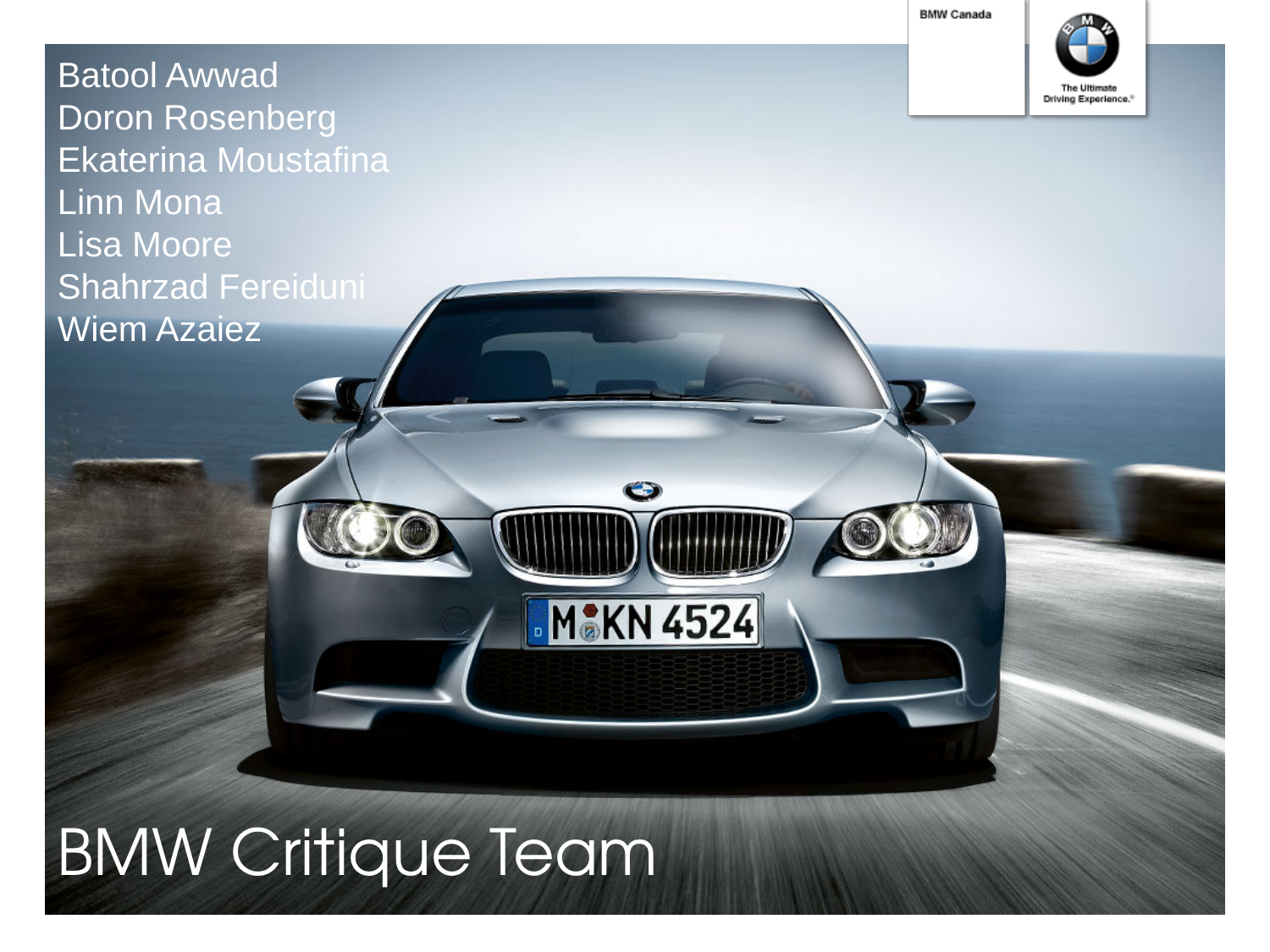

Batool Awwad
Doron Rosenberg
Ekaterina Moustafina
Linn Mona
Lisa Moore
Shahrzad Fereiduni
Wiem Azaiez
# BMW Critique Team